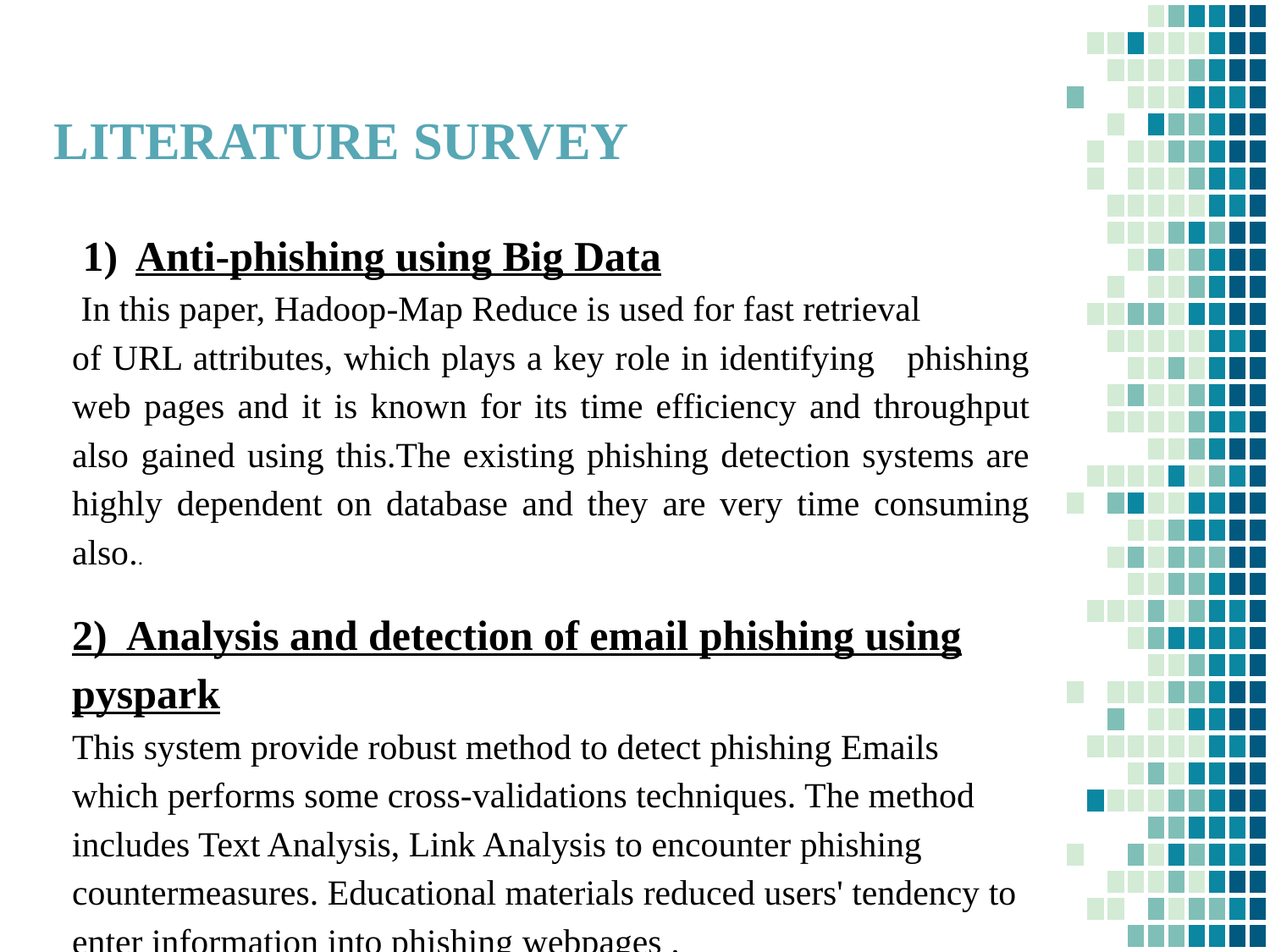

# LITERATURE SURVEY
Anti-phishing using Big Data
 In this paper, Hadoop-Map Reduce is used for fast retrieval
of URL attributes, which plays a key role in identifying   phishing web pages and it is known for its time efficiency and throughput also gained using this.The existing phishing detection systems are highly dependent on database and they are very time consuming also..

2)  Analysis and detection of email phishing using pyspark
This system provide robust method to detect phishing Emails which performs some cross-validations techniques. The method includes Text Analysis, Link Analysis to encounter phishing countermeasures. Educational materials reduced users' tendency to enter information into phishing webpages .